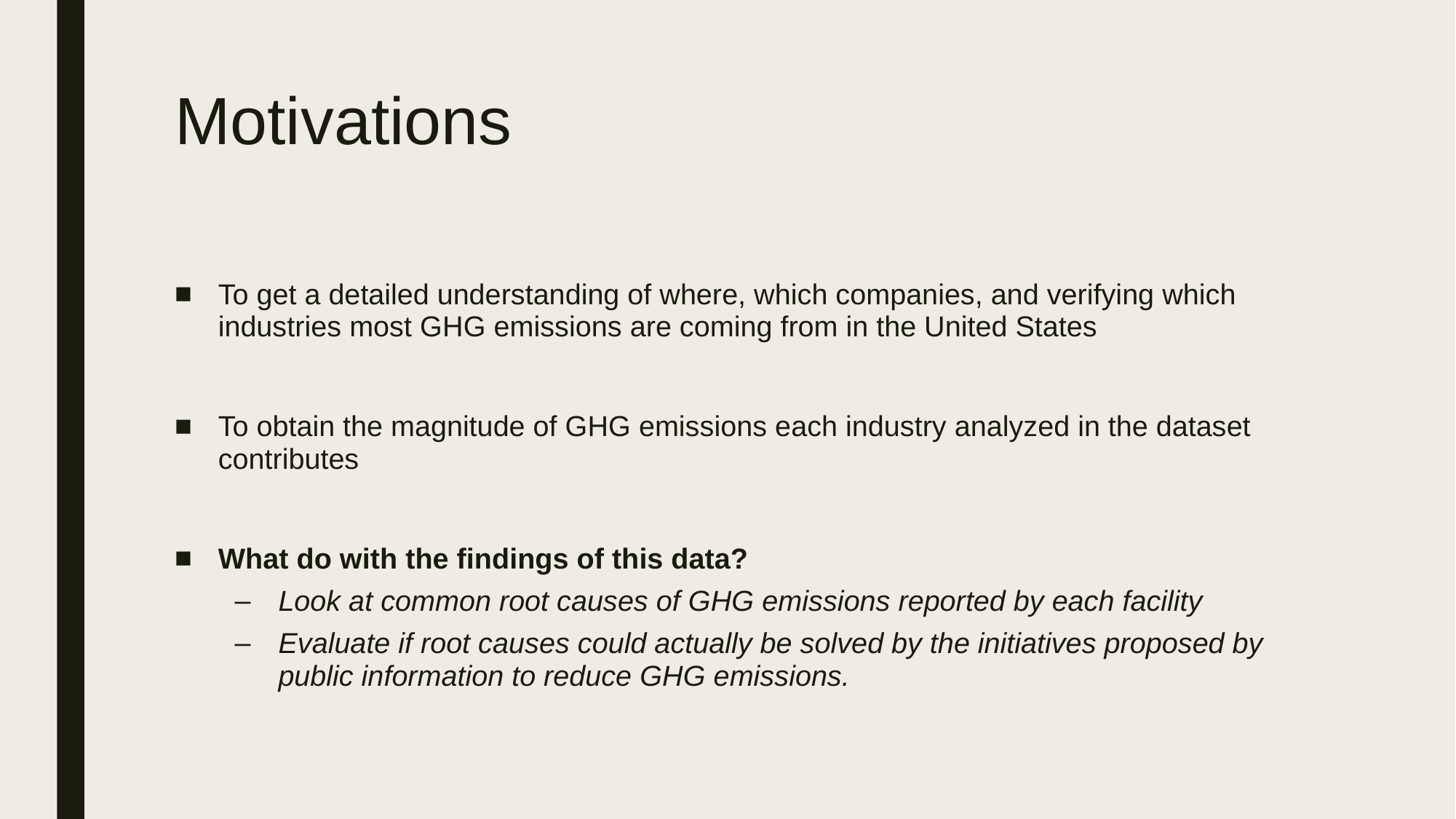

# Motivations
To get a detailed understanding of where, which companies, and verifying which industries most GHG emissions are coming from in the United States

To obtain the magnitude of GHG emissions each industry analyzed in the dataset contributes

What do with the findings of this data?
Look at common root causes of GHG emissions reported by each facility
Evaluate if root causes could actually be solved by the initiatives proposed by public information to reduce GHG emissions.